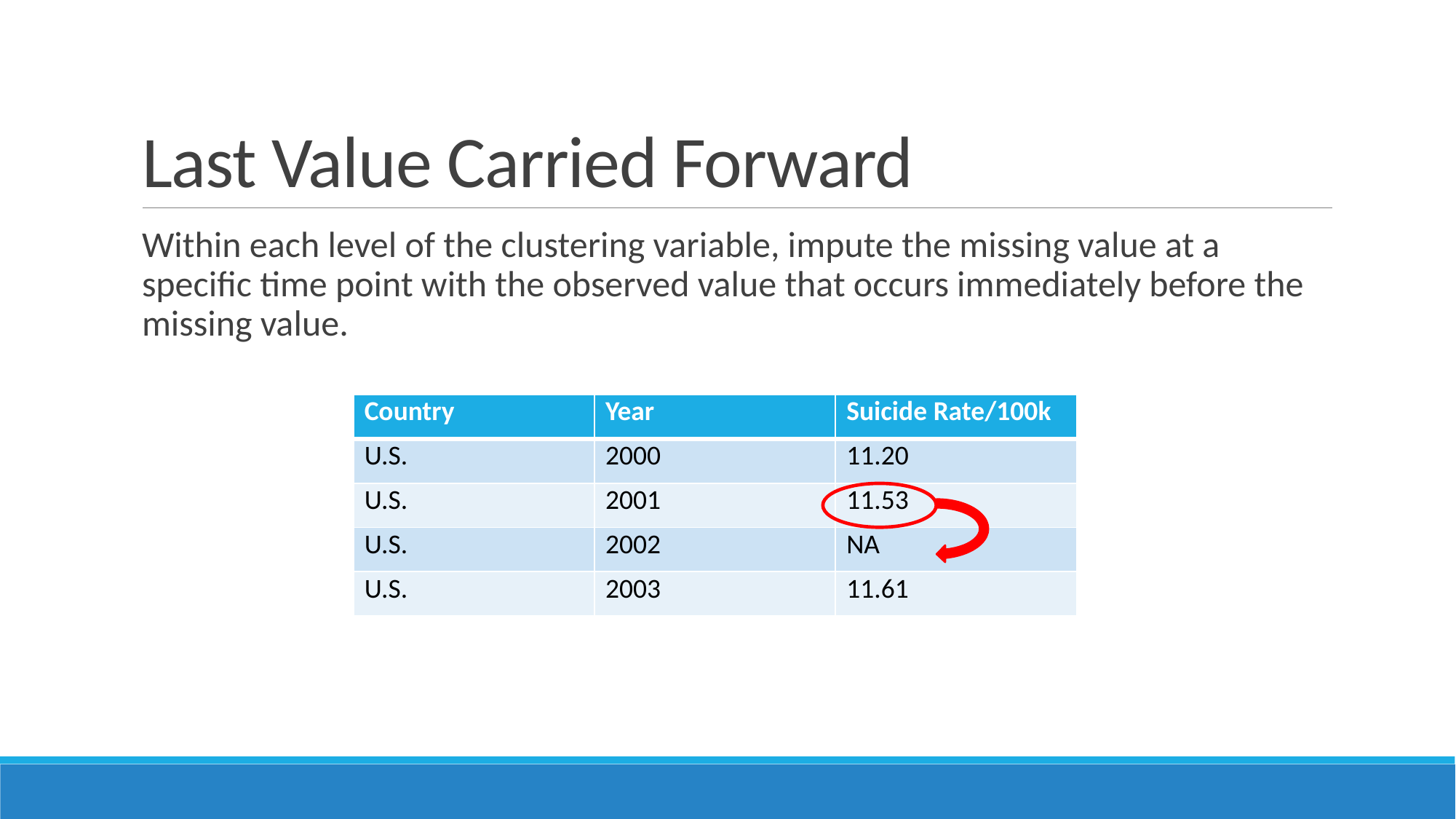

# Last Value Carried Forward
Within each level of the clustering variable, impute the missing value at a specific time point with the observed value that occurs immediately before the missing value.

| Country | Year | Suicide Rate/100k |
| --- | --- | --- |
| U.S. | 2000 | 11.20 |
| U.S. | 2001 | 11.53 |
| U.S. | 2002 | NA |
| U.S. | 2003 | 11.61 |